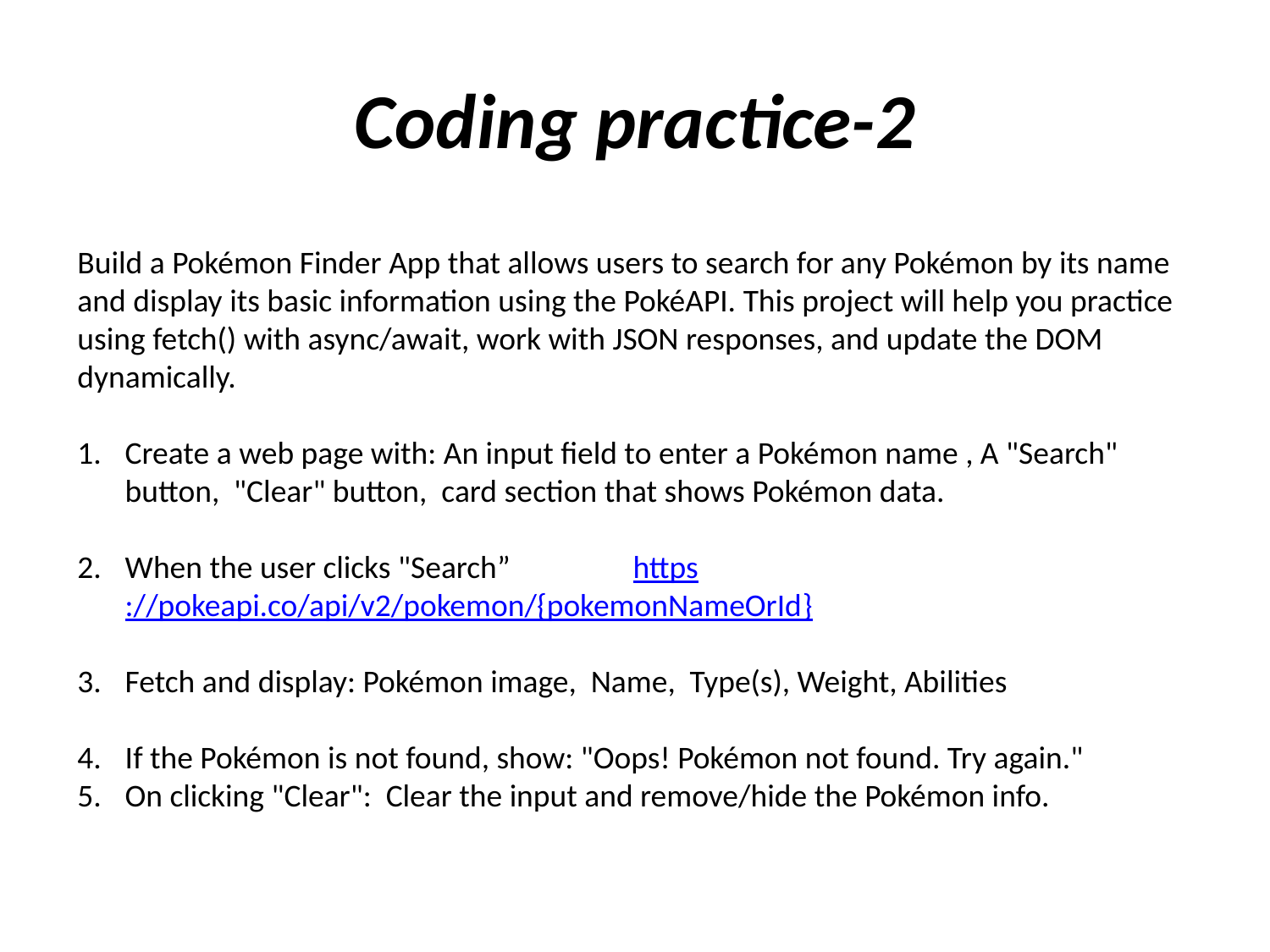

# Coding practice-2
Build a Pokémon Finder App that allows users to search for any Pokémon by its name  and display its basic information using the PokéAPI. This project will help you practice using fetch() with async/await, work with JSON responses, and update the DOM dynamically.

Create a web page with: An input field to enter a Pokémon name , A "Search" button,  "Clear" button,  card section that shows Pokémon data.

When the user clicks "Search” 	https://pokeapi.co/api/v2/pokemon/{pokemonNameOrId}

Fetch and display: Pokémon image,  Name,  Type(s), Weight, Abilities

If the Pokémon is not found, show: "Oops! Pokémon not found. Try again."
On clicking "Clear":  Clear the input and remove/hide the Pokémon info.